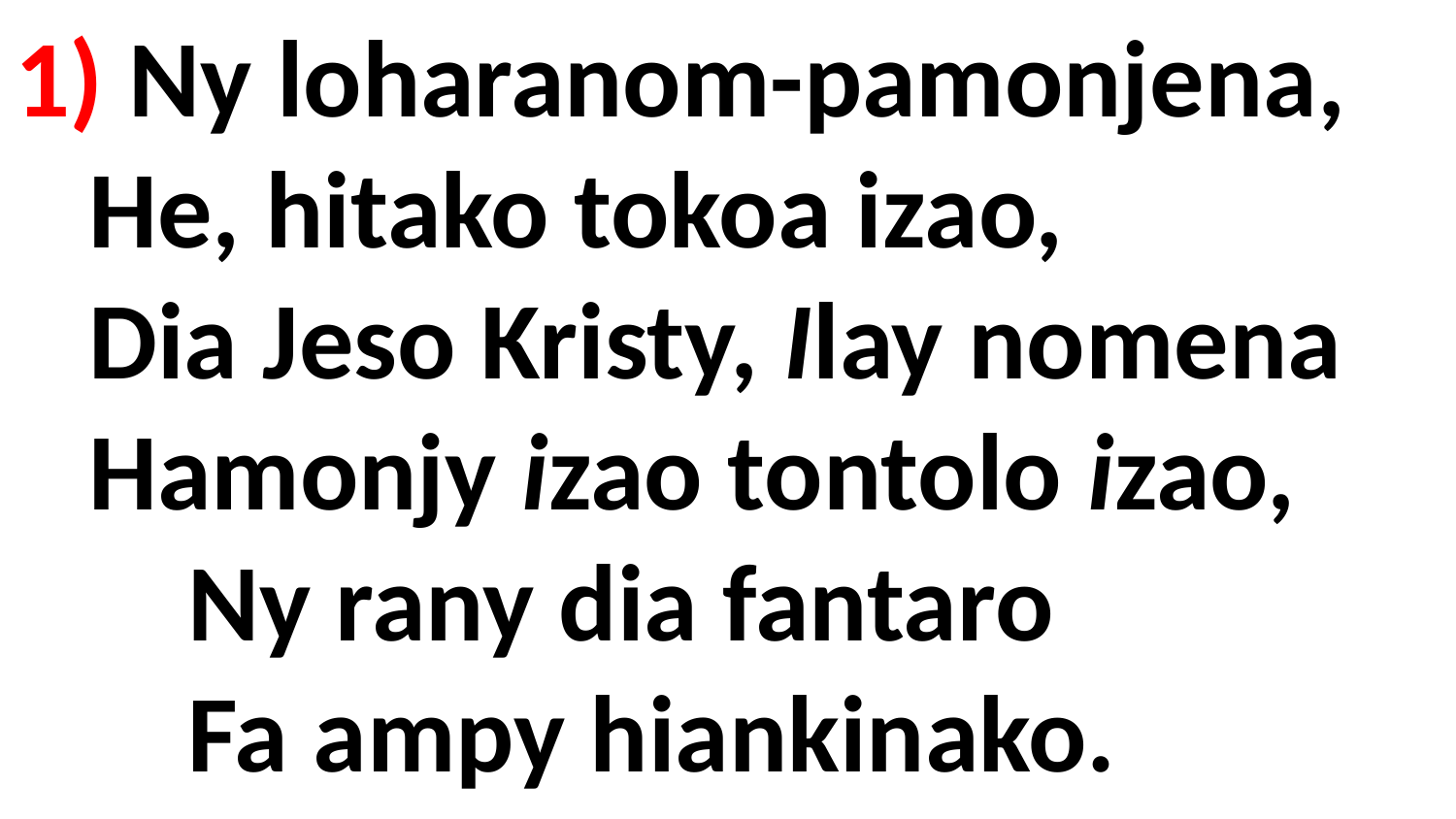

# 1) Ny loharanom-pamonjena, He, hitako tokoa izao, Dia Jeso Kristy, Ilay nomena Hamonjy izao tontolo izao, Ny rany dia fantaro Fa ampy hiankinako.